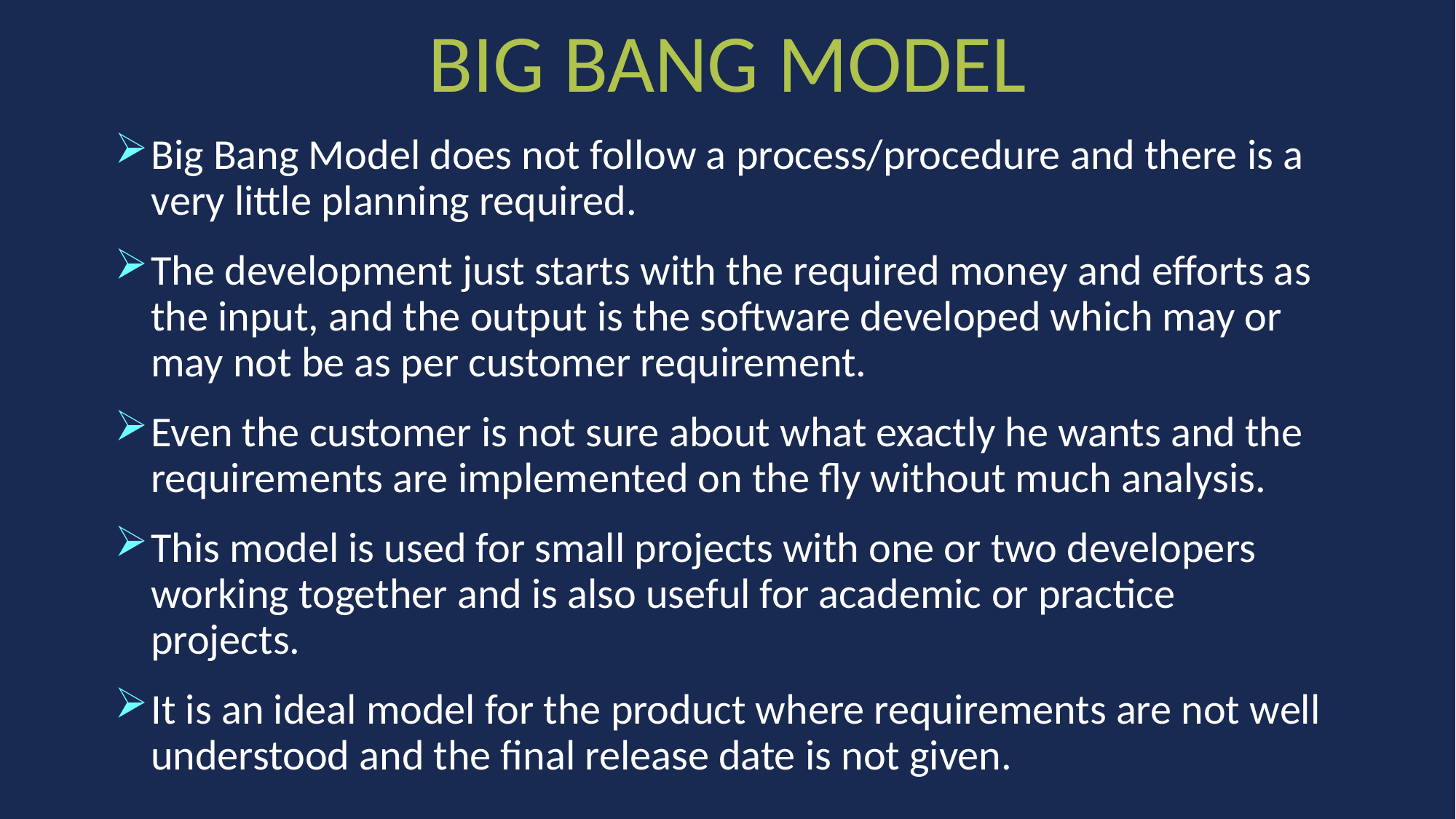

# BIG BANG MODEL
Big Bang Model does not follow a process/procedure and there is a very little planning required.
The development just starts with the required money and efforts as the input, and the output is the software developed which may or may not be as per customer requirement.
Even the customer is not sure about what exactly he wants and the requirements are implemented on the fly without much analysis.
This model is used for small projects with one or two developers working together and is also useful for academic or practice projects.
It is an ideal model for the product where requirements are not well understood and the final release date is not given.